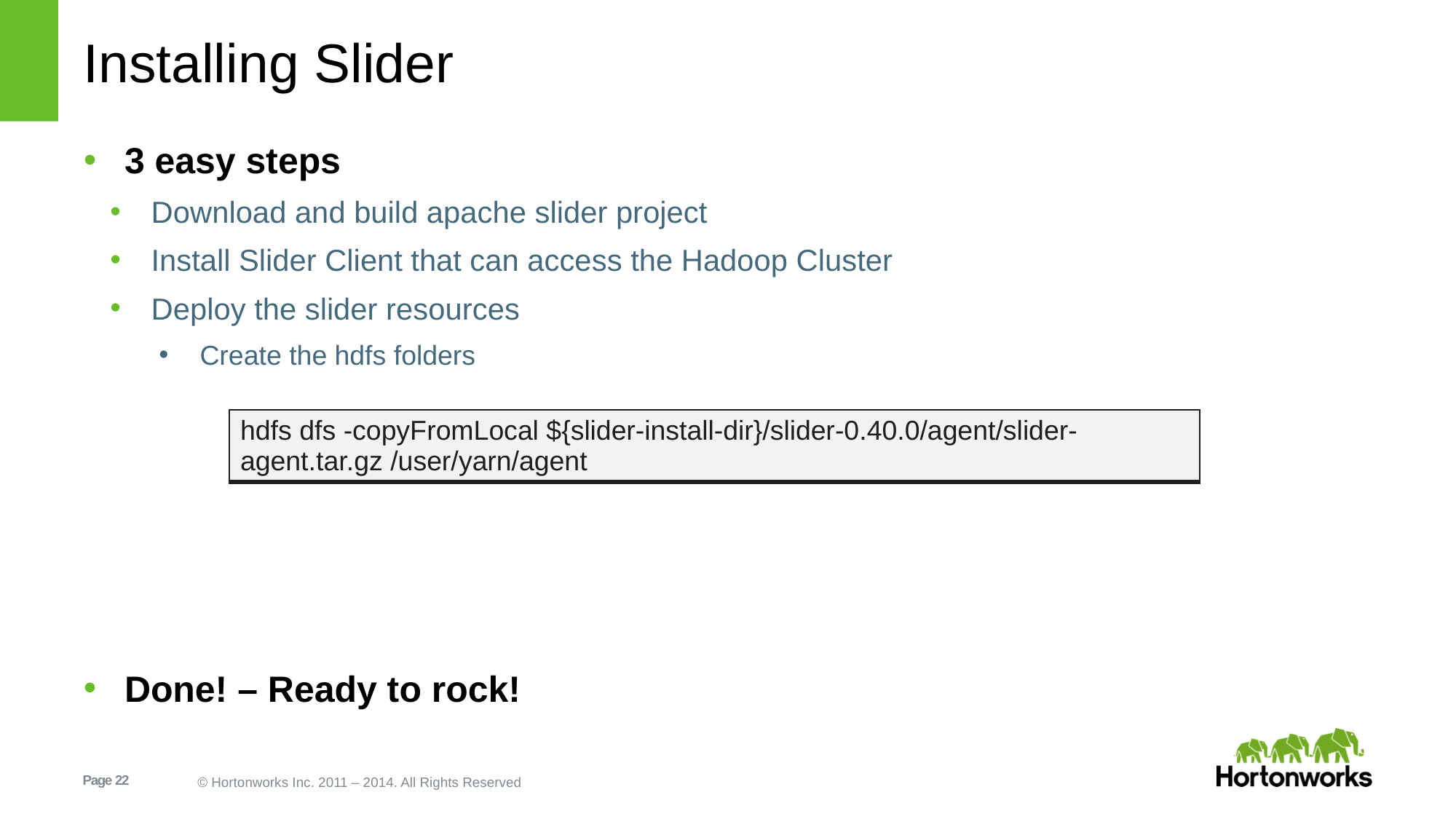

# Installing Slider
3 easy steps
Download and build apache slider project
Install Slider Client that can access the Hadoop Cluster
Deploy the slider resources
Create the hdfs folders

Done! – Ready to rock!
| hdfs dfs -copyFromLocal ${slider-install-dir}/slider-0.40.0/agent/slider-agent.tar.gz /user/yarn/agent |
| --- |